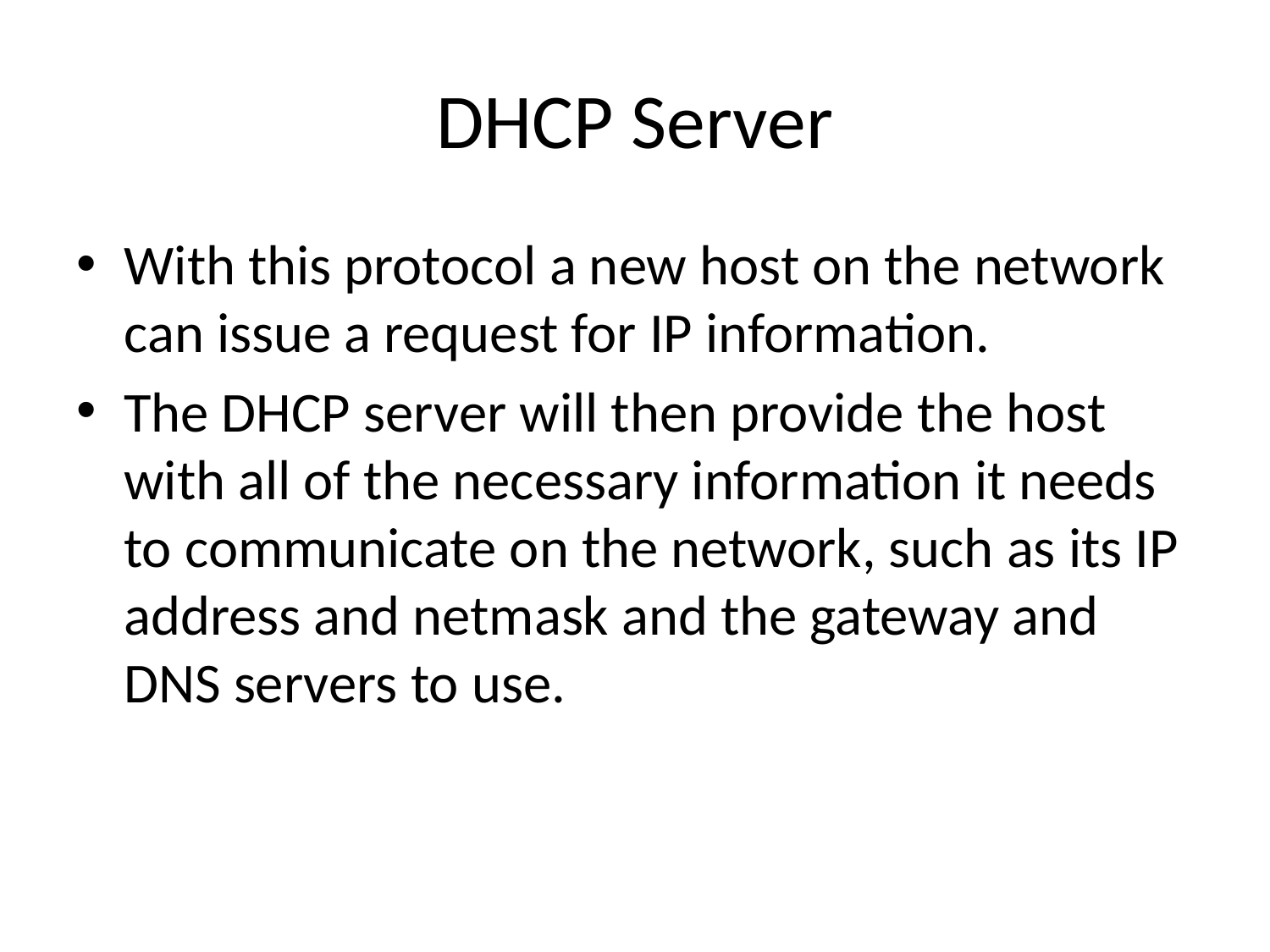

# DHCP Server
With this protocol a new host on the network can issue a request for IP information.
The DHCP server will then provide the host with all of the necessary information it needs to communicate on the network, such as its IP address and netmask and the gateway and DNS servers to use.